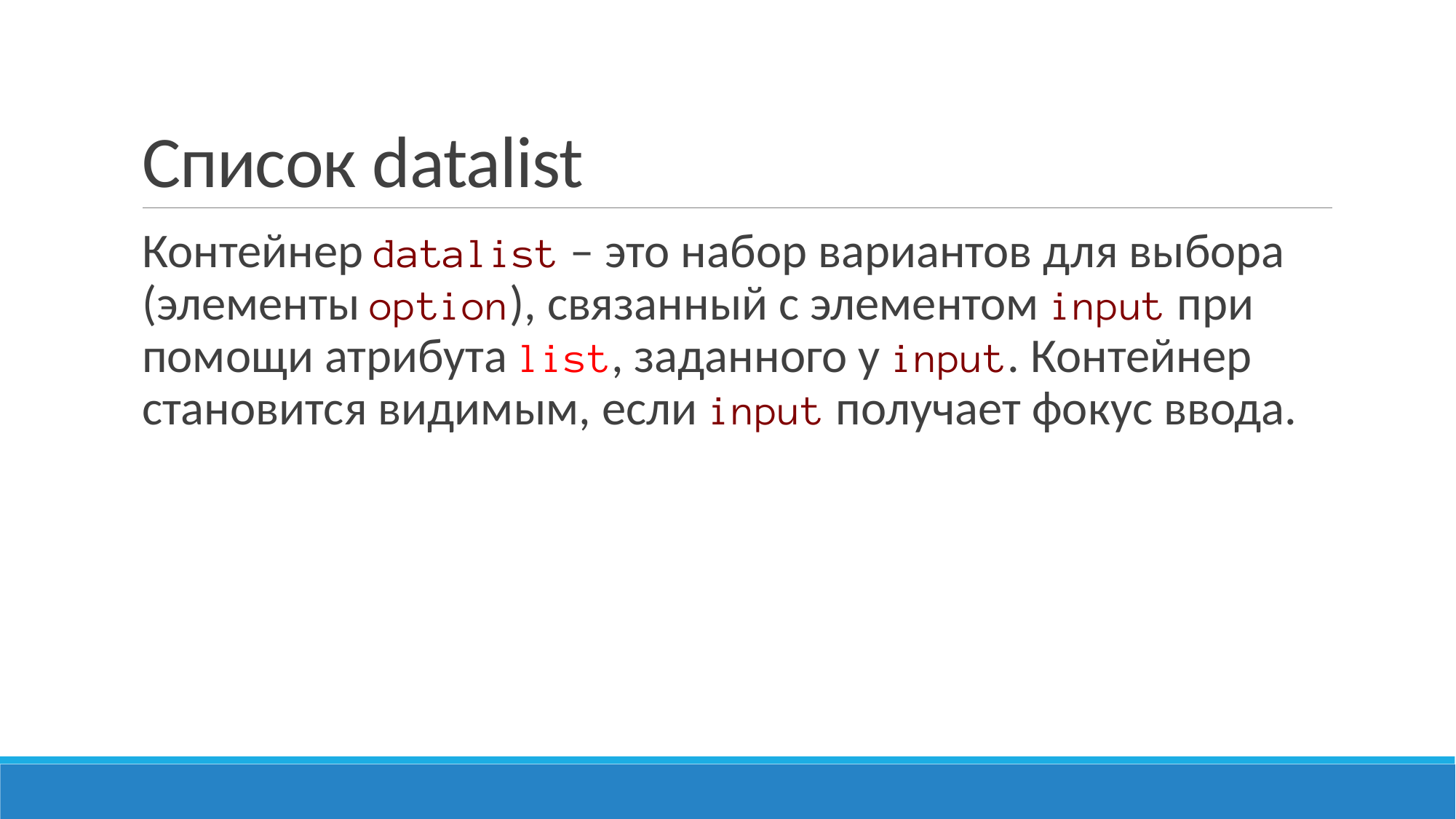

# Список datalist
Контейнер datalist – это набор вариантов для выбора (элементы option), связанный с элементом input при помощи атрибута list, заданного у input. Контейнер становится видимым, если input получает фокус ввода.